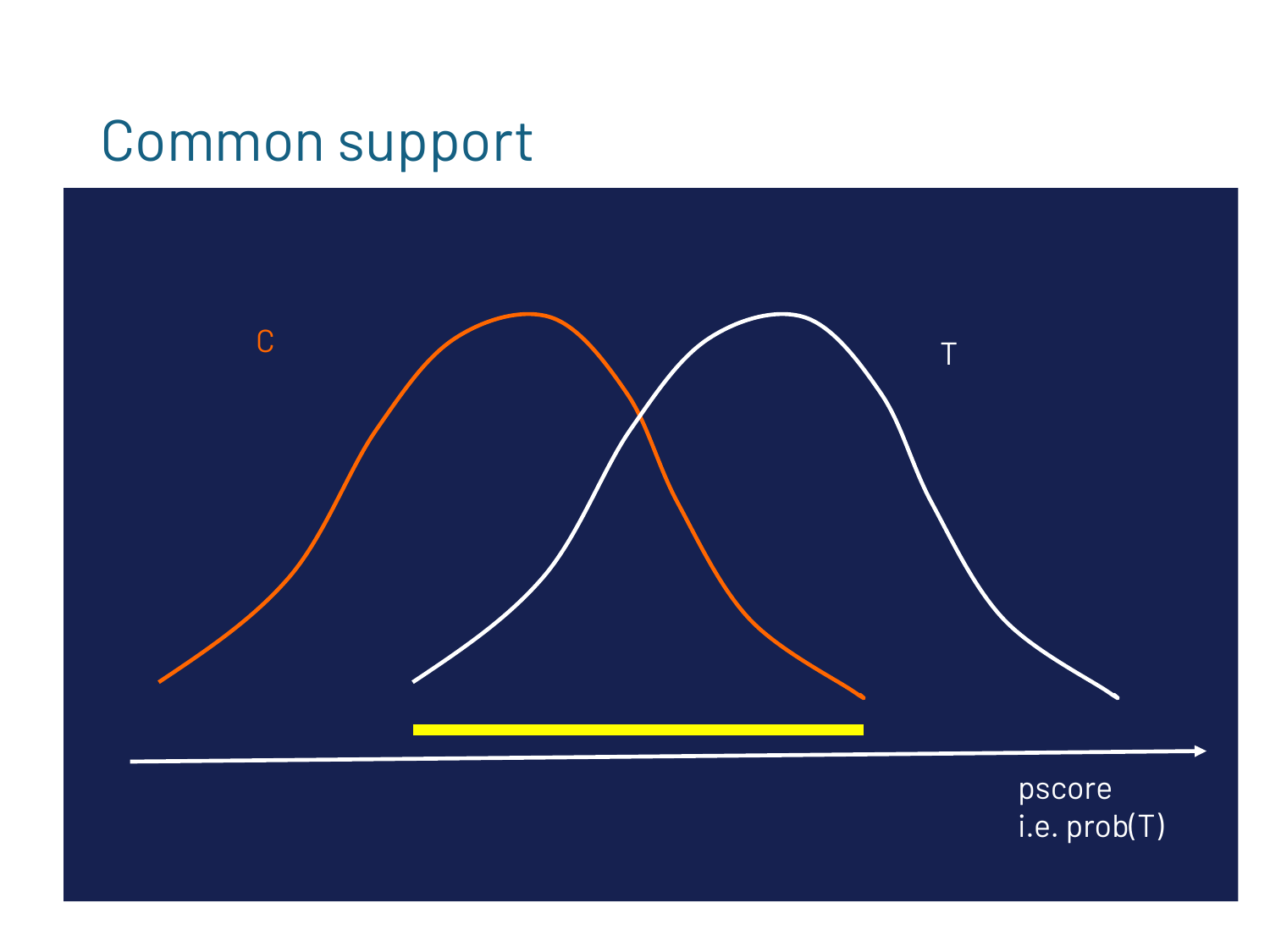

# Common support

C
T
pscore
i.e. prob(T)